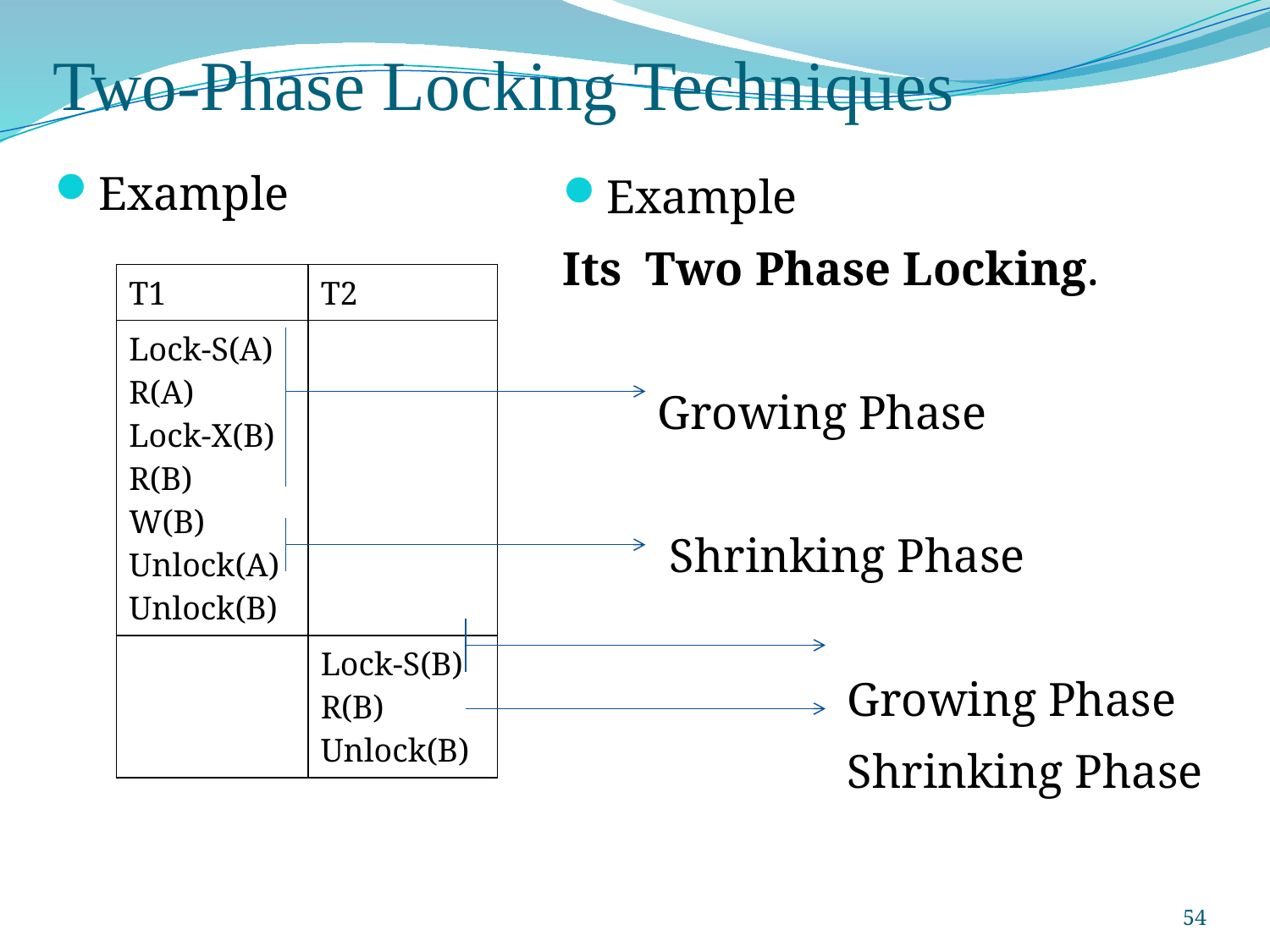

# Two-Phase Locking Techniques
Example
Example
Its  Two Phase Locking.

        Growing Phase

         Shrinking Phase

                        Growing Phase
                        Shrinking Phase
| T1 | T2 |
| --- | --- |
| Lock-S(A) R(A) Lock-X(B) R(B) W(B) Unlock(A) Unlock(B) |  |
|  | Lock-S(B) R(B) Unlock(B) |
54